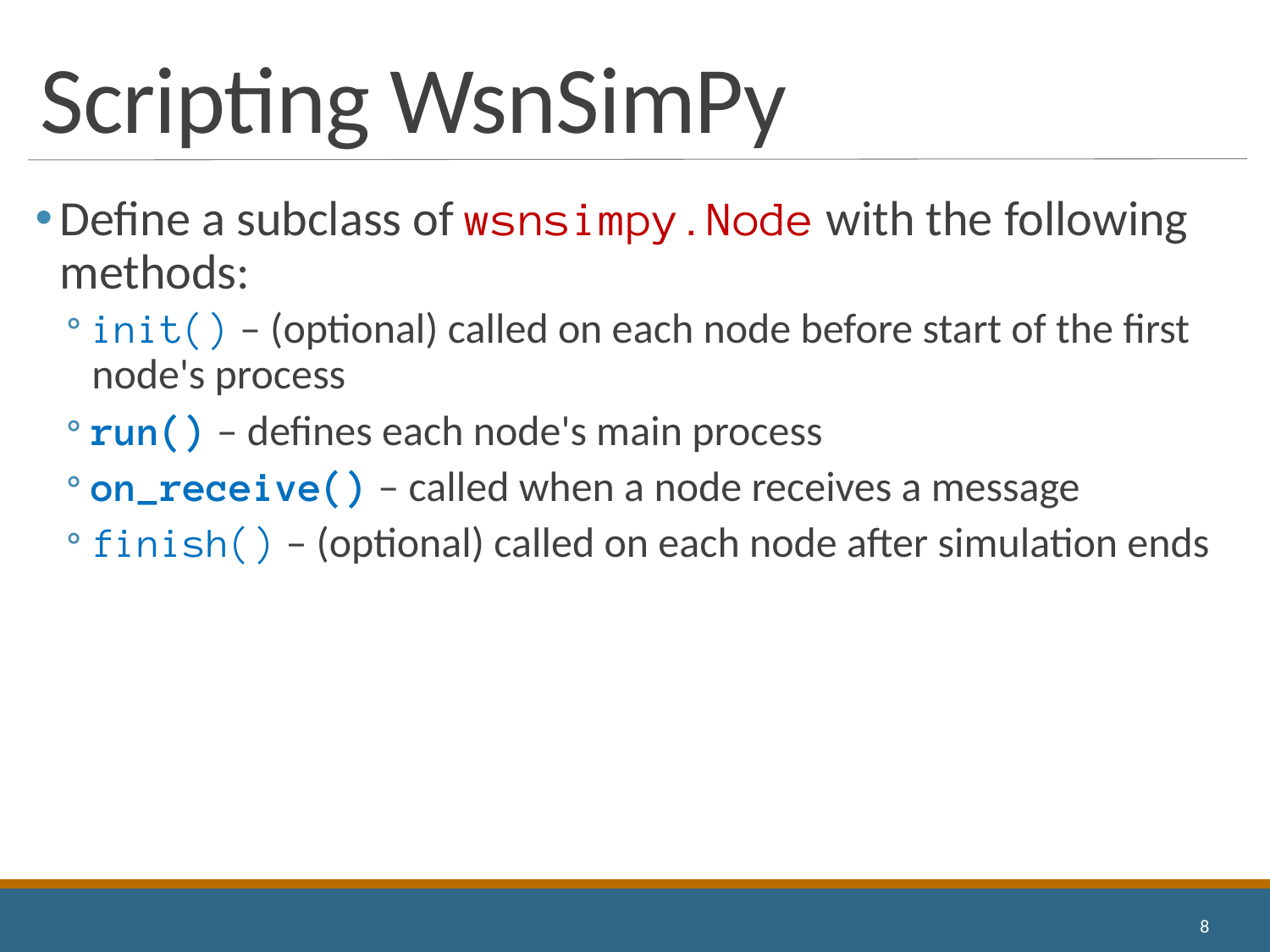

# Scripting WsnSimPy
Define a subclass of wsnsimpy.Node with the following methods:
init() – (optional) called on each node before start of the first node's process
run() – defines each node's main process
on_receive() – called when a node receives a message
finish() – (optional) called on each node after simulation ends